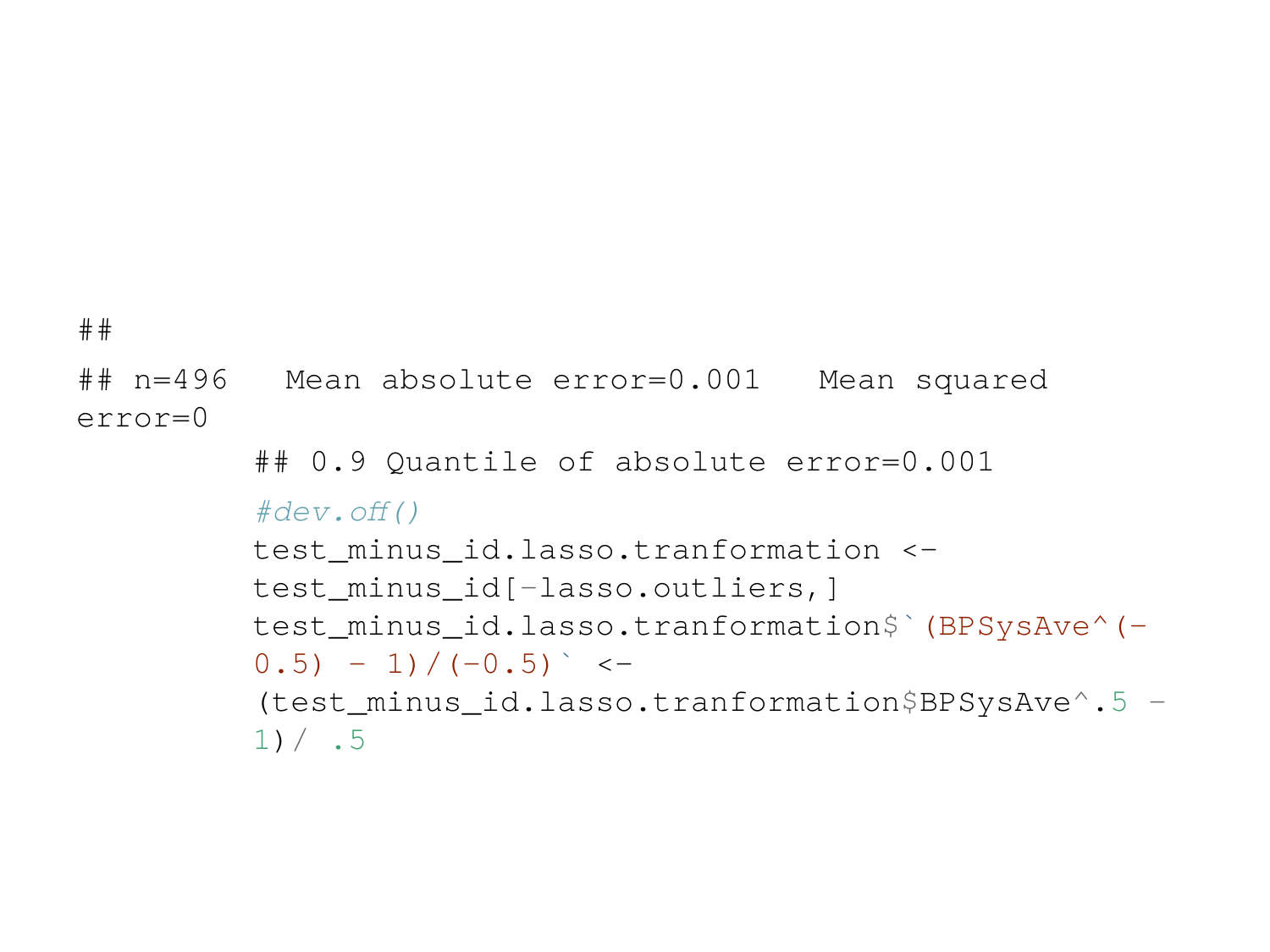

##
## n=496   Mean absolute error=0.001   Mean squared error=0
## 0.9 Quantile of absolute error=0.001
#dev.off()
test_minus_id.lasso.tranformation <- test_minus_id[-lasso.outliers,]
test_minus_id.lasso.tranformation$`(BPSysAve^(-0.5) - 1)/(-0.5)` <- (test_minus_id.lasso.tranformation$BPSysAve^.5 - 1)/ .5
## Test Error ##
pred.lasso <- predict(ols.lasso, newdata = test_minus_id.lasso.tranformation)
## Prediction error ##
pred.error.lasso <- mean((test_minus_id.lasso.tranformation$`(BPSysAve^(-0.5) - 1)/(-0.5)` - pred.lasso)^2)
aic model
variable selection
model.lm <- lm (BPSysAve~ ., data =  train_minus_id)
summary(model.lm)
##
## Call:
## lm(formula = BPSysAve ~ ., data = train_minus_id)
##
## Residuals:
##     Min      1Q  Median      3Q     Max
## -44.816  -9.668  -0.754   9.019  61.150
##
## Coefficients:
##                            Estimate Std. Error t value Pr(>|t|)
## (Intercept)               175.32295   58.07097   3.019  0.00268 **
## Gendermale                  3.24539    2.01738   1.609  0.10836
## Age                         0.53500    0.05474   9.773  < 2e-16 ***
## Race3Black                  7.78296    4.18558   1.859  0.06360 .
## Race3Hispanic               4.84084    4.64456   1.042  0.29784
## Race3Mexican                4.39209    4.66721   0.941  0.34717
## Race3White                  2.25183    3.74627   0.601  0.54808
## Race3Other                 -3.16617    5.39096  -0.587  0.55728
## Education9 - 11th Grade    -1.52333    3.28156  -0.464  0.64272
## EducationHigh School       -0.28400    3.07475  -0.092  0.92645
## EducationSome College       0.93238    3.06363   0.304  0.76101
## EducationCollege Grad      -1.97907    3.36150  -0.589  0.55632
## MaritalStatusLivePartner   -1.42350    2.99910  -0.475  0.63527
## MaritalStatusMarried       -3.78705    2.26820  -1.670  0.09567 .
## MaritalStatusNeverMarried   3.10287    2.77621   1.118  0.26429
## MaritalStatusSeparated     -6.81544    5.04845  -1.350  0.17767
## MaritalStatusWidowed        1.12319    3.28249   0.342  0.73237
## HHIncome 5000-9999         -6.62464    6.28070  -1.055  0.29209
## HHIncome10000-14999        -3.94524    5.33768  -0.739  0.46020
## HHIncome15000-19999       -10.43443    5.36976  -1.943  0.05260 .
## HHIncome20000-24999        -6.02142    5.37616  -1.120  0.26329
## HHIncome25000-34999        -7.32342    5.28099  -1.387  0.16619
## HHIncome35000-44999        -8.41409    5.49167  -1.532  0.12617
## HHIncome45000-54999        -9.09756    5.81827  -1.564  0.11859
## HHIncome55000-64999        -7.49498    6.41055  -1.169  0.24294
## HHIncome65000-74999        -3.10158    6.35765  -0.488  0.62589
## HHIncome75000-99999         0.84807    6.32161   0.134  0.89334
## HHIncomemore 99999          0.13591    6.26647   0.022  0.98271
## Poverty                    -2.17460    0.92469  -2.352  0.01911 *
## Weight                      0.37465    0.33504   1.118  0.26406
## Height                     -0.42714    0.34297  -1.245  0.21362
## BMI                        -0.98037    0.96845  -1.012  0.31192
## DepressedSeveral           -0.42129    1.82545  -0.231  0.81758
## DepressedMost               2.15839    2.61450   0.826  0.40949
## SleepHrsNight               0.03708    0.52440   0.071  0.94367
## SleepTroubleYes            -2.67353    1.54819  -1.727  0.08486 .
## PhysActiveYes              -0.62633    1.55355  -0.403  0.68702
## SmokeNowYes                -0.67578    1.56942  -0.431  0.66696
## ---
## Signif. codes:  0 '***' 0.001 '**' 0.01 '*' 0.05 '.' 0.1 ' ' 1
##
## Residual standard error: 15 on 462 degrees of freedom
## Multiple R-squared:  0.3123, Adjusted R-squared:  0.2572
## F-statistic:  5.67 on 37 and 462 DF,  p-value: < 2.2e-16
n <- nrow(train_minus_id)
sel.var.aic <- step(model.lm, trace = 0, k = 2, direction = "both")
sel.var.aic<-attr(terms(sel.var.aic), "term.labels")
sel.var.aic
## [1] "Gender"        "Age"           "Race3"         "MaritalStatus"
## [5] "HHIncome"      "Poverty"       "SleepTrouble"
model.aic <-  lm(BPSysAve ~., data = train_minus_id[,c(sel.var.aic, "BPSysAve")])
diagnostics
r.aic <- f_multi_diagnostic(model.aic)
## [1] "leverage"
## 420 675 311 206 262 190 677 583  94 531 436 594 696 552 290 403 630 275 725 102
##   9  16  34  39  50  53  60  68  73 166 180 246 275 282 291 297 298 355 365 390
## 522 351 619  54 135 179 474
## 393 396 401 447 466 473 488
## [1] "cut_d"
## named integer(0)
## [1] "cut_fits"
## 310 420 196 631  86 107 311 319 206  90  20 362 142 348 260 343 677 443 231 583
##   2   9  11  12  18  23  34  38  39  41  42  44  48  49  51  56  60  66  67  68
## 246  94 167 704 424 488 428 545 126 665 617  36 209 487 225 476 279 564 516  95
##  72  73  77  78  80  85  89  95  96  97  98  99 101 102 106 109 117 120 122 125
## 604 106 104 171 641 674 177 111 720 131 245 646 363 526 413 599 436 471  47 154
## 129 131 138 140 143 152 154 155 156 157 164 167 169 175 177 178 180 184 186 187
## 625  23 383 695 731  15 426 283 276 423 687 418 108 315 457 594 557 606 338 512
## 192 193 194 201 204 205 208 210 211 212 217 233 235 236 240 246 250 257 260 265
## 251  43 552 403 630 632 324 723 492 530 300 671 125  72 214 541 373 610 239 243
## 267 281 282 297 298 315 328 333 337 347 349 356 357 364 372 375 376 384 386 387
## 522 619 571 511 647  79 314 129 432 226  78 513  76 444  54 603 303 281 664 135
## 393 401 408 409 410 415 422 433 436 439 441 442 443 444 447 449 452 457 462 466
## 336 274 375 650 694 474  37 626
## 476 477 482 483 486 488 491 500
## [1] "cut_beta"
## 691 420 675 348 262 167 476 268 171 177 471 283 338 696 632 492  72 243 522 314
##   3   9  16  49  50  77 109 110 140 154 184 210 260 275 315 337 364 387 393 422
## 513  54
## 442 447
## [1] "lev + cut_b"
## [1]   9  16  50 275 393 447
## [1] "lev + cut_fits"
##  [1]   9  34  39  60  68  73 180 246 282 297 298 393 401 447 466 488
## [1] " lev + cut_d"
## integer(0)
## [1] "b + fits"
##  [1]   9  49  77 109 140 154 184 210 260 315 337 364 387 393 422 442 447
## [1] "d + b"
## integer(0)
## [1] "d + fits"
## integer(0)
## [1] " all outliers intersect"
## integer(0)